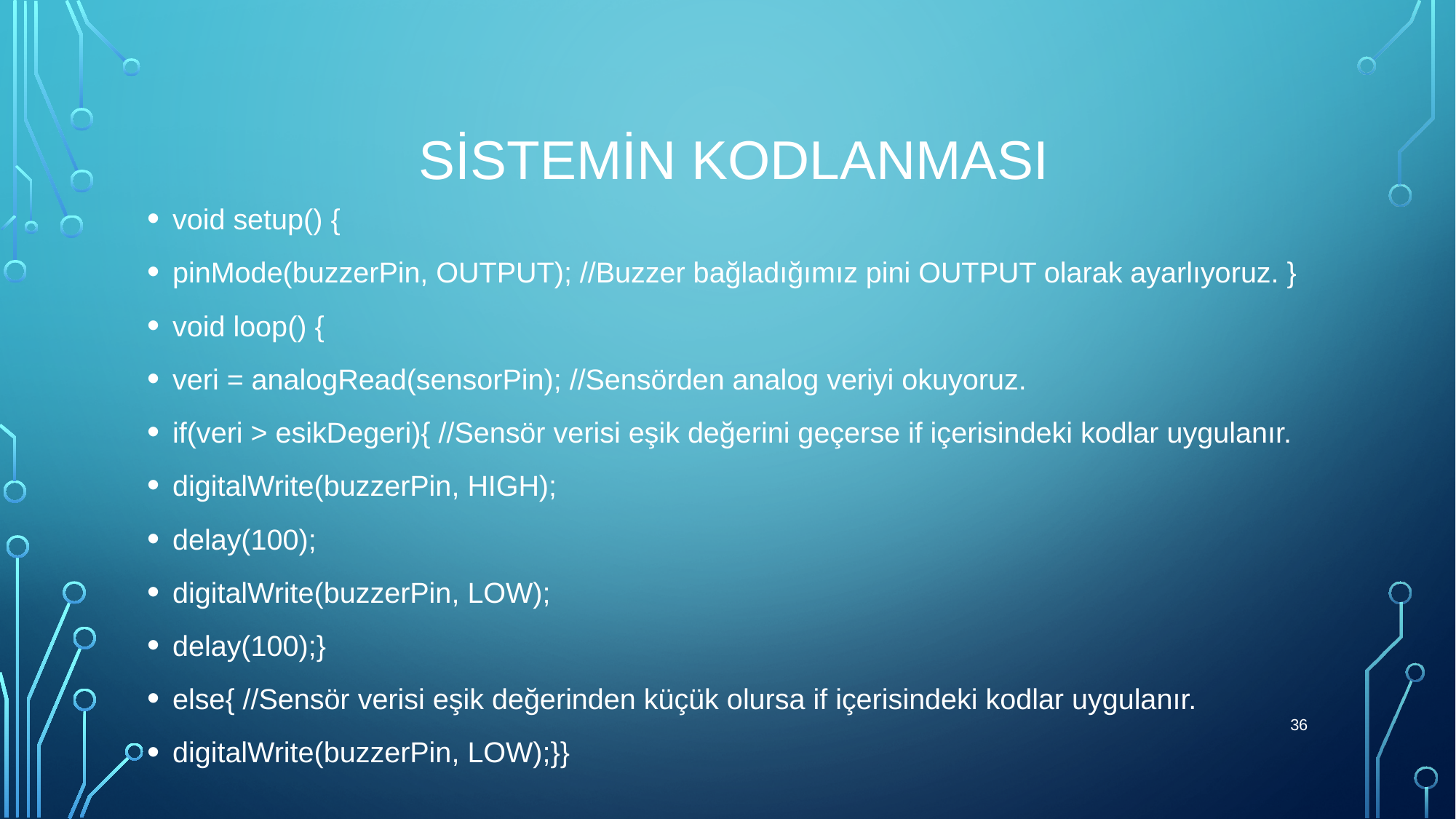

# Sistemin kodlanması
void setup() {
pinMode(buzzerPin, OUTPUT); //Buzzer bağladığımız pini OUTPUT olarak ayarlıyoruz. }
void loop() {
veri = analogRead(sensorPin); //Sensörden analog veriyi okuyoruz.
if(veri > esikDegeri){ //Sensör verisi eşik değerini geçerse if içerisindeki kodlar uygulanır.
digitalWrite(buzzerPin, HIGH);
delay(100);
digitalWrite(buzzerPin, LOW);
delay(100);}
else{ //Sensör verisi eşik değerinden küçük olursa if içerisindeki kodlar uygulanır.
digitalWrite(buzzerPin, LOW);}}

36